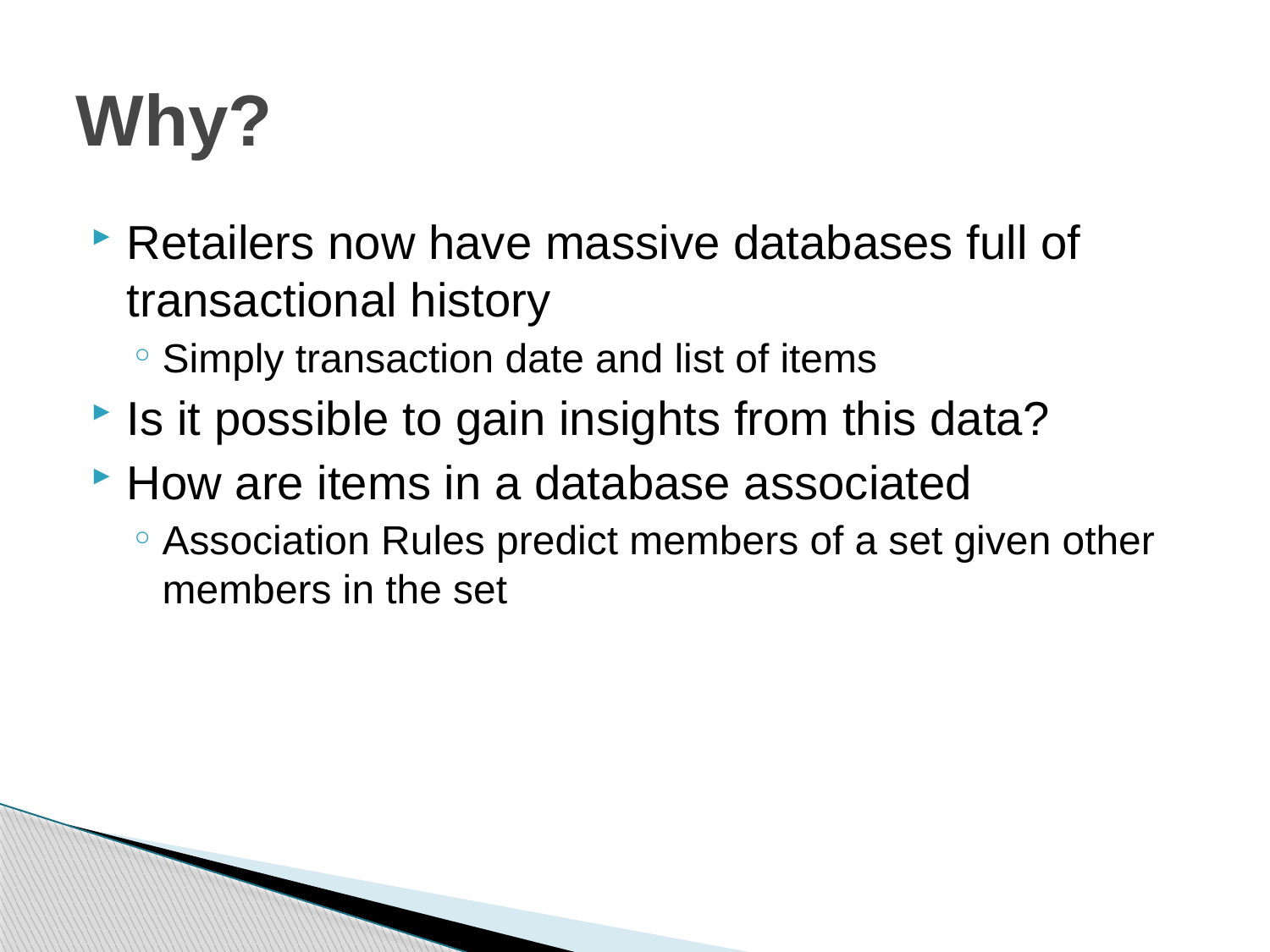

# Why?
Retailers now have massive databases full of transactional history
Simply transaction date and list of items
Is it possible to gain insights from this data?
How are items in a database associated
Association Rules predict members of a set given other members in the set